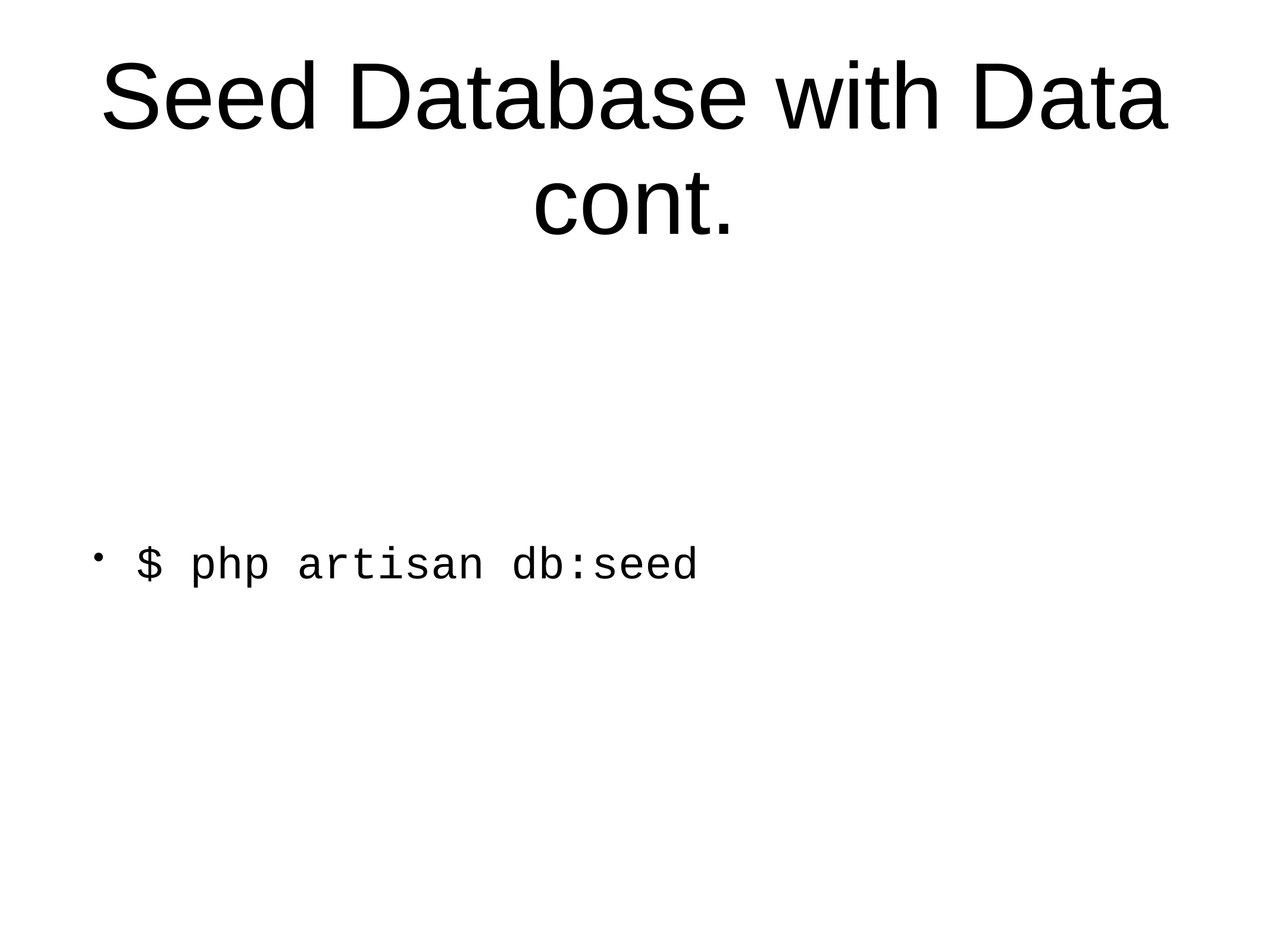

# Seed Database with Data cont.
$ php artisan db:seed